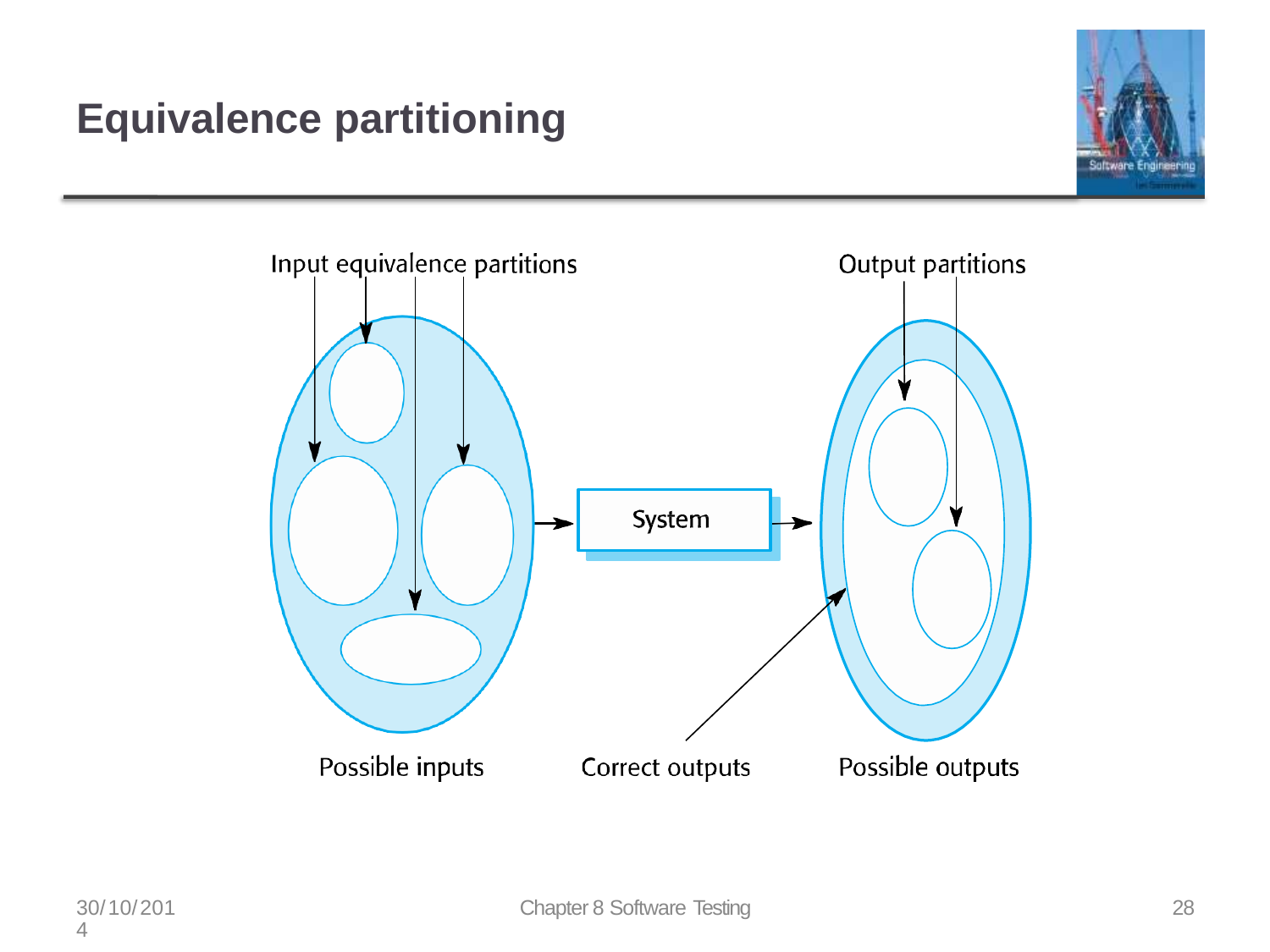

# Equivalence partitioning

30/10/2014
Chapter 8 Software Testing
28